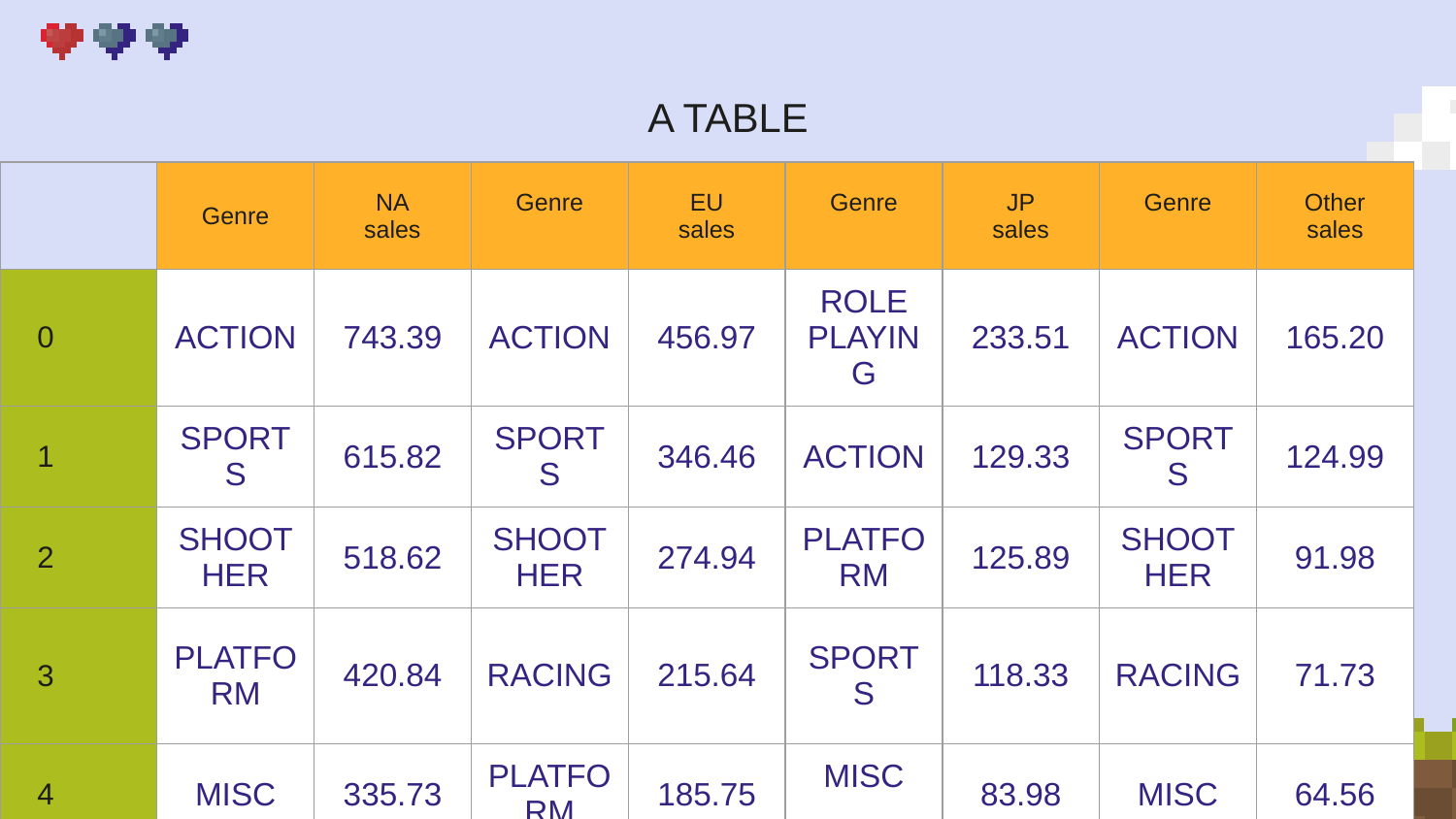

# A TABLE
|  | Genre | NA sales | Genre | EU sales | Genre | JP sales | Genre | Other sales |
| --- | --- | --- | --- | --- | --- | --- | --- | --- |
| 0 | ACTION | 743.39 | ACTION | 456.97 | ROLE PLAYING | 233.51 | ACTION | 165.20 |
| 1 | SPORTS | 615.82 | SPORTS | 346.46 | ACTION | 129.33 | SPORTS | 124.99 |
| 2 | SHOOTHER | 518.62 | SHOOTHER | 274.94 | PLATFORM | 125.89 | SHOOTHER | 91.98 |
| 3 | PLATFORM | 420.84 | RACING | 215.64 | SPORTS | 118.33 | RACING | 71.73 |
| 4 | MISC | 335.73 | PLATFORM | 185.75 | MISC | 83.98 | MISC | 64.56 |